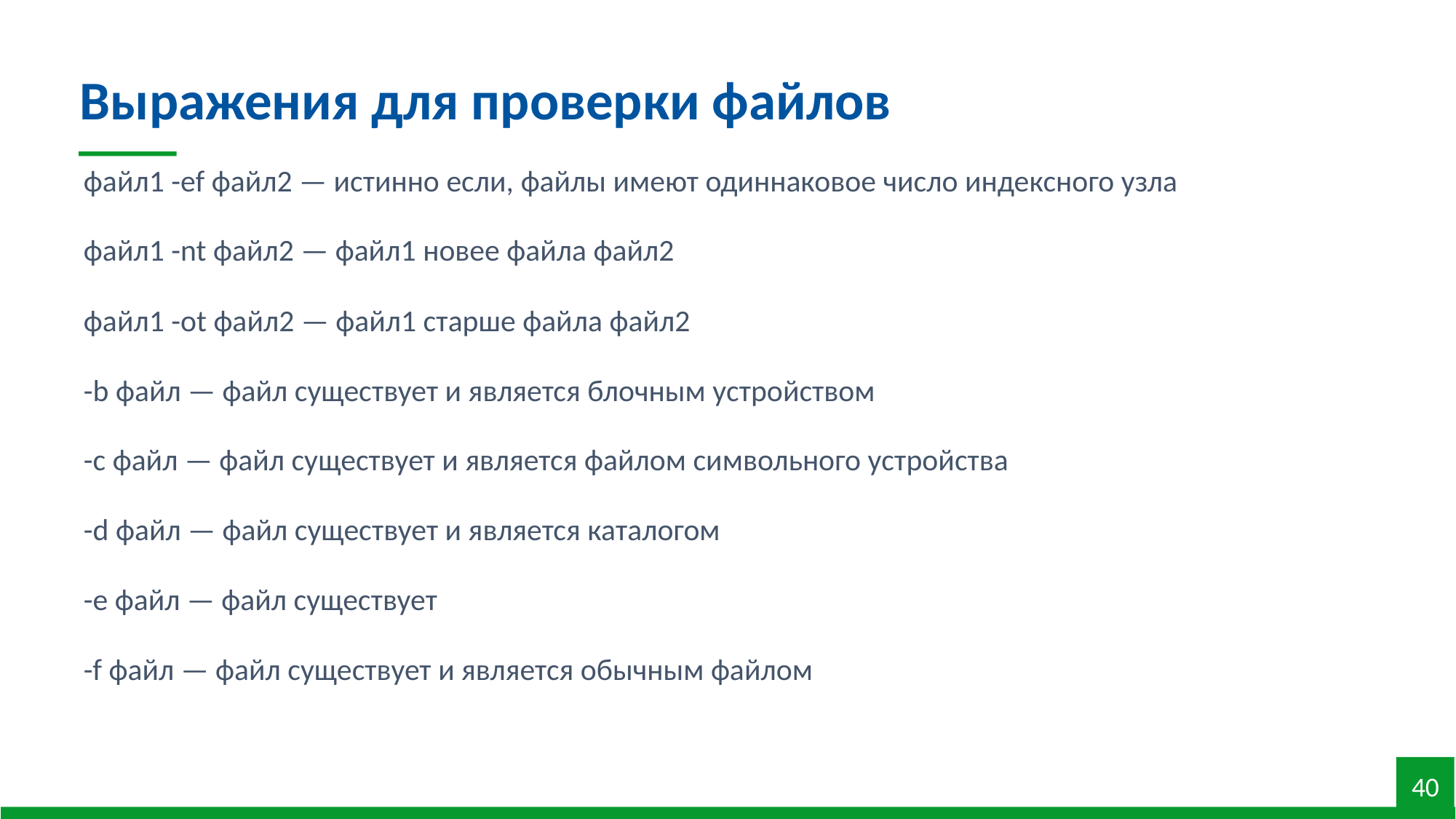

Выражения для проверки файлов
файл1 -ef файл2 — истинно если, файлы имеют одиннаковое число индексного узла
файл1 -nt файл2 — файл1 новее файла файл2
файл1 -ot файл2 — файл1 старше файла файл2
-b файл — файл существует и является блочным устройством
-с файл — файл существует и является файлом символьного устройства
-d файл — файл существует и является каталогом
-e файл — файл существует
-f файл — файл существует и является обычным файлом